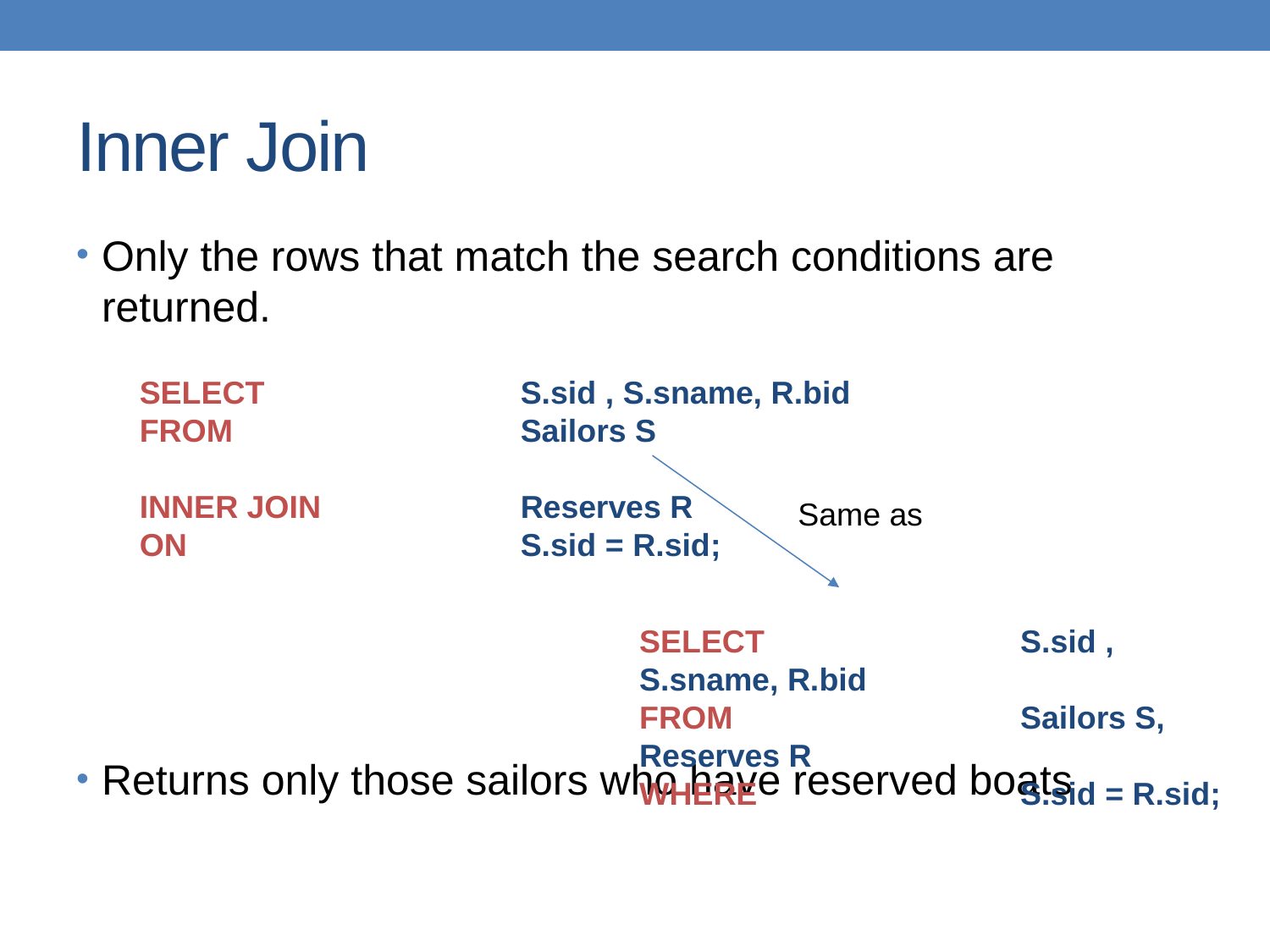

# Inner Join
Only the rows that match the search conditions are returned.

Returns only those sailors who have reserved boats

SELECT			S.sid , S.sname, R.bid
FROM			Sailors S

INNER JOIN		Reserves R
ON  			S.sid = R.sid;

Same as
SELECT			S.sid , S.sname, R.bid
FROM			Sailors S, Reserves R
WHERE			S.sid = R.sid;